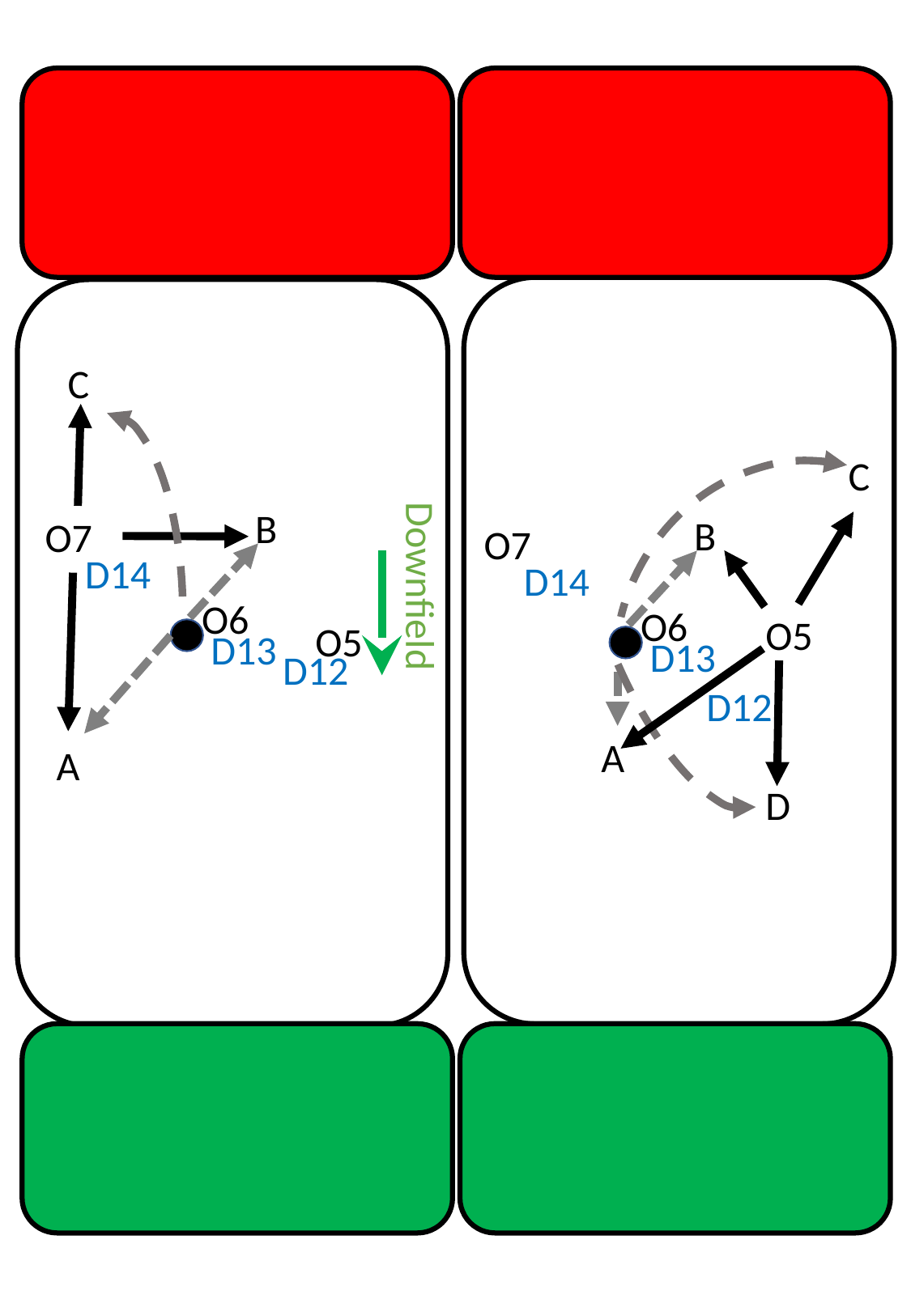

C

C

B
B
O7
O7
D14
D14
Downfield
O6
O6
O5
O5
D13

D13

D12
D12
A
A
D